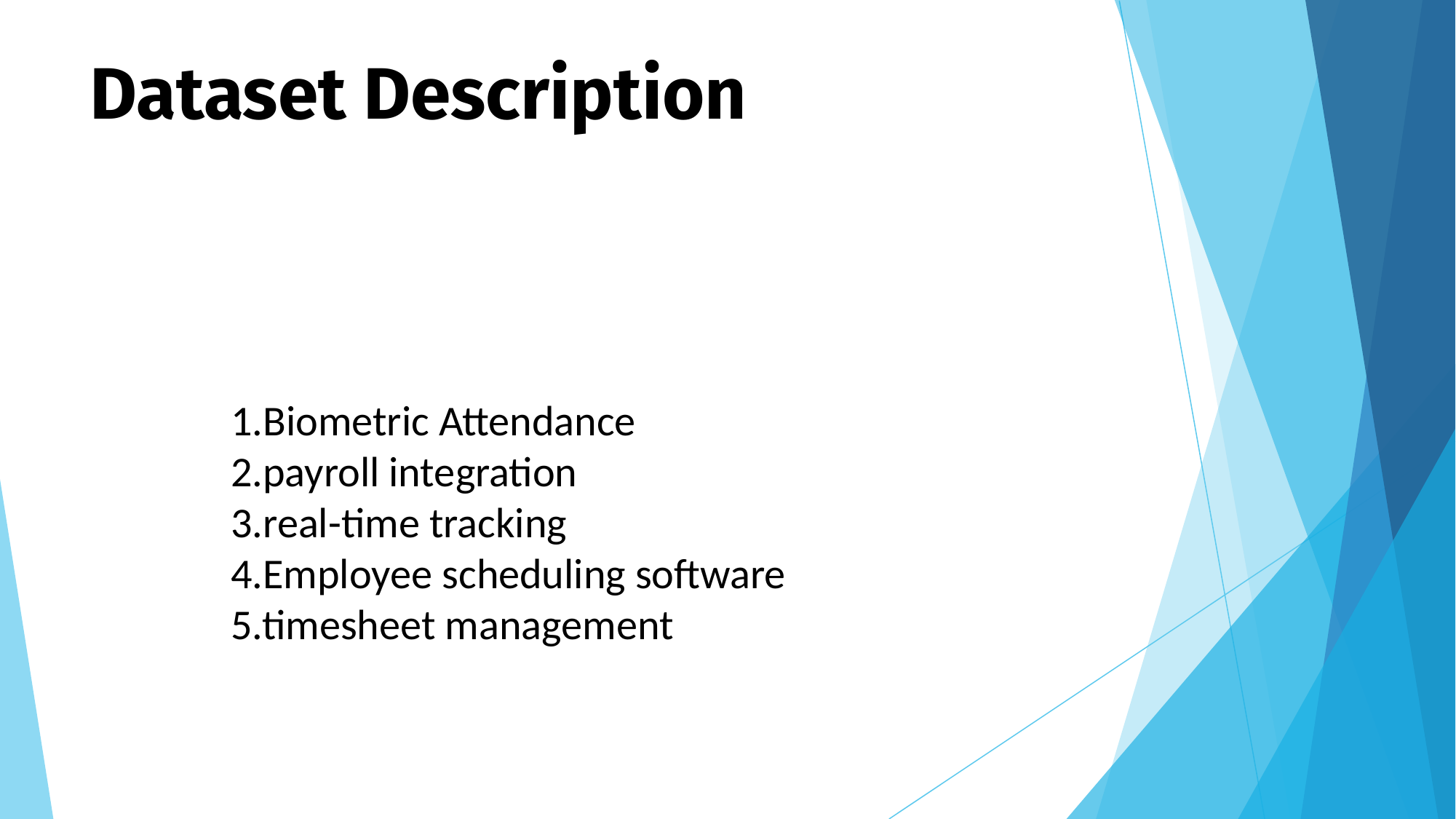

# Dataset Description
1.Biometric Attendance
2.payroll integration
3.real-time tracking
4.Employee scheduling software
5.timesheet management